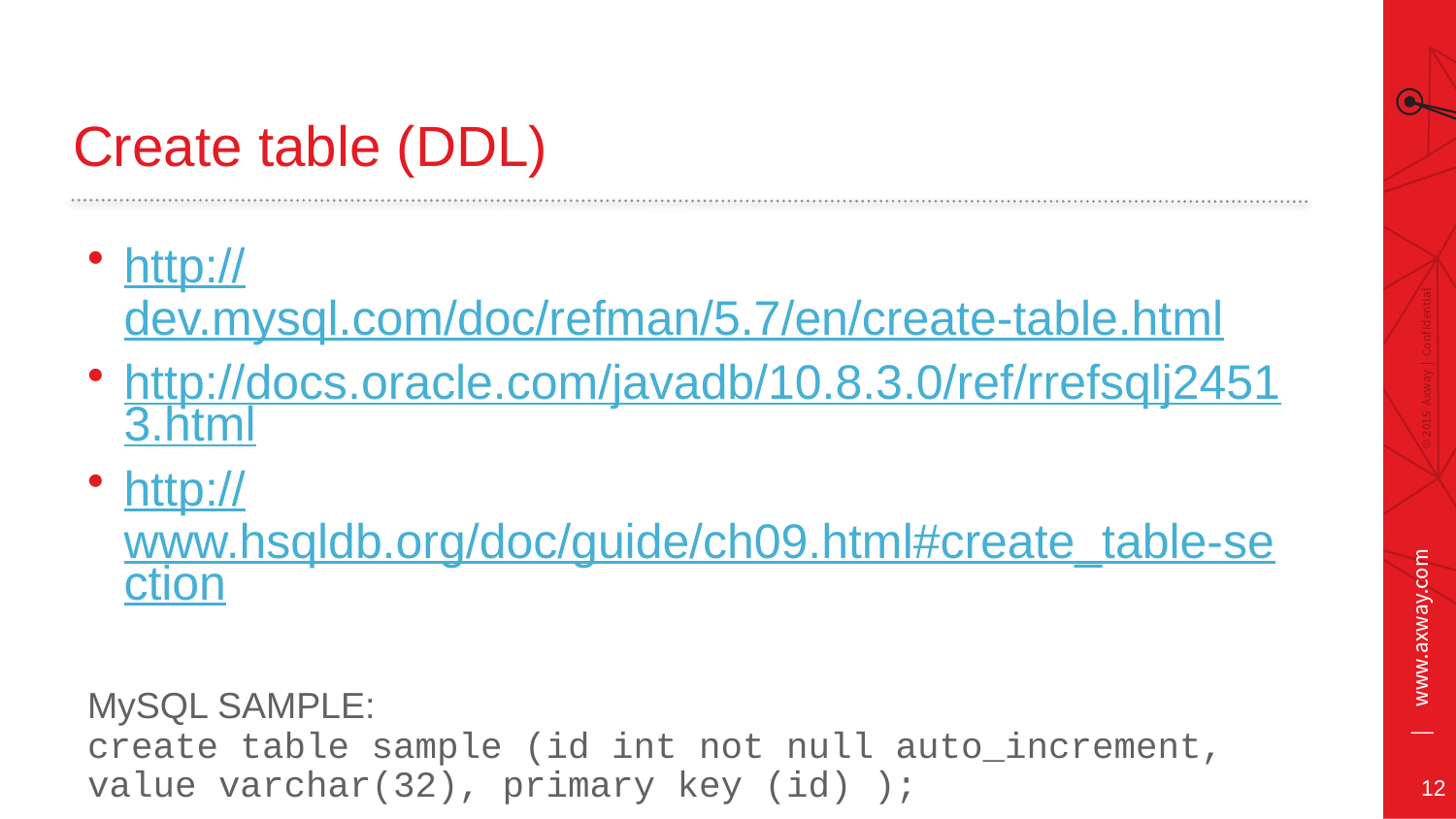

# Create table (DDL)
http://dev.mysql.com/doc/refman/5.7/en/create-table.html
http://docs.oracle.com/javadb/10.8.3.0/ref/rrefsqlj24513.html
http://www.hsqldb.org/doc/guide/ch09.html#create_table-section

MySQL SAMPLE:
create table sample (id int not null auto_increment, value varchar(32), primary key (id) );

12